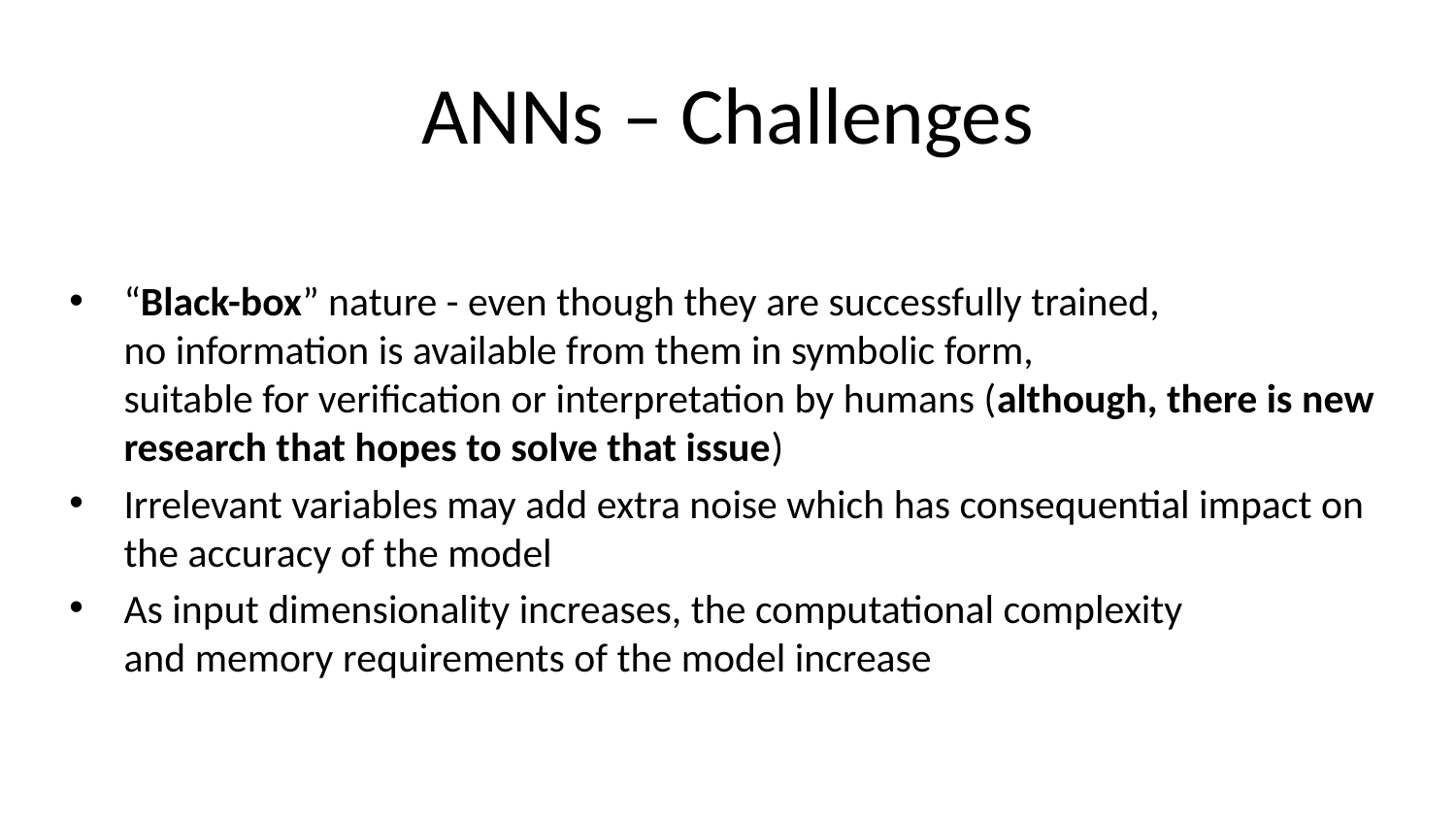

# ANNs – Challenges
“Black-box” nature - even though they are successfully trained,
no information is available from them in symbolic form,
suitable for verification or interpretation by humans (although, there is new research that hopes to solve that issue)
Irrelevant variables may add extra noise which has consequential impact on the accuracy of the model
As input dimensionality increases, the computational complexity
and memory requirements of the model increase